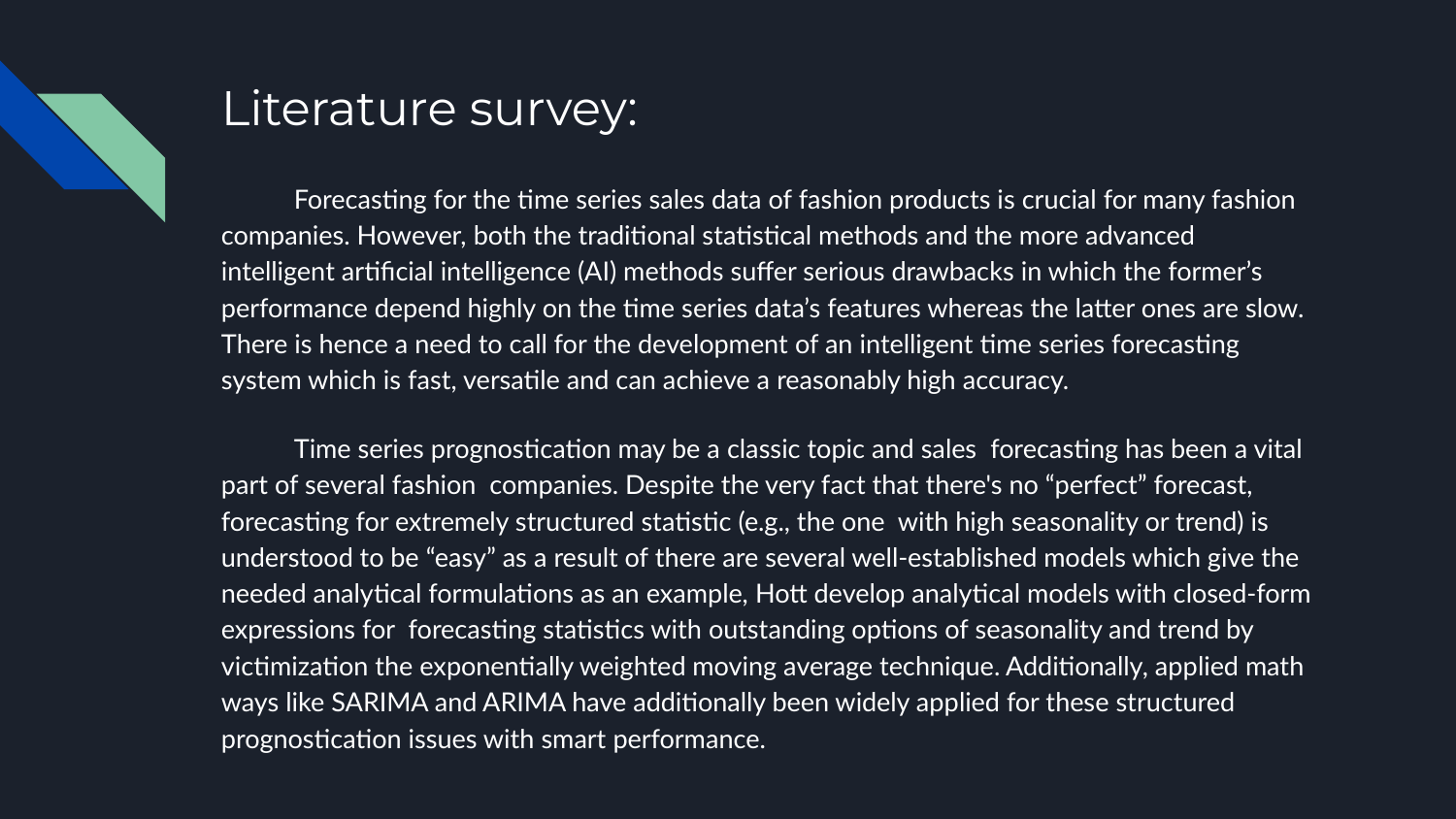

# Literature survey:
Forecasting for the time series sales data of fashion products is crucial for many fashion companies. However, both the traditional statistical methods and the more advanced intelligent artificial intelligence (AI) methods suffer serious drawbacks in which the former’s performance depend highly on the time series data’s features whereas the latter ones are slow. There is hence a need to call for the development of an intelligent time series forecasting system which is fast, versatile and can achieve a reasonably high accuracy.
Time series prognostication may be a classic topic and sales  forecasting has been a vital part of several fashion  companies. Despite the very fact that there's no “perfect” forecast, forecasting for extremely structured statistic (e.g., the one  with high seasonality or trend) is understood to be “easy” as a result of there are several well-established models which give the needed analytical formulations as an example, Hott develop analytical models with closed-form expressions for  forecasting statistics with outstanding options of seasonality and trend by victimization the exponentially weighted moving average technique. Additionally, applied math ways like SARIMA and ARIMA have additionally been widely applied for these structured prognostication issues with smart performance.